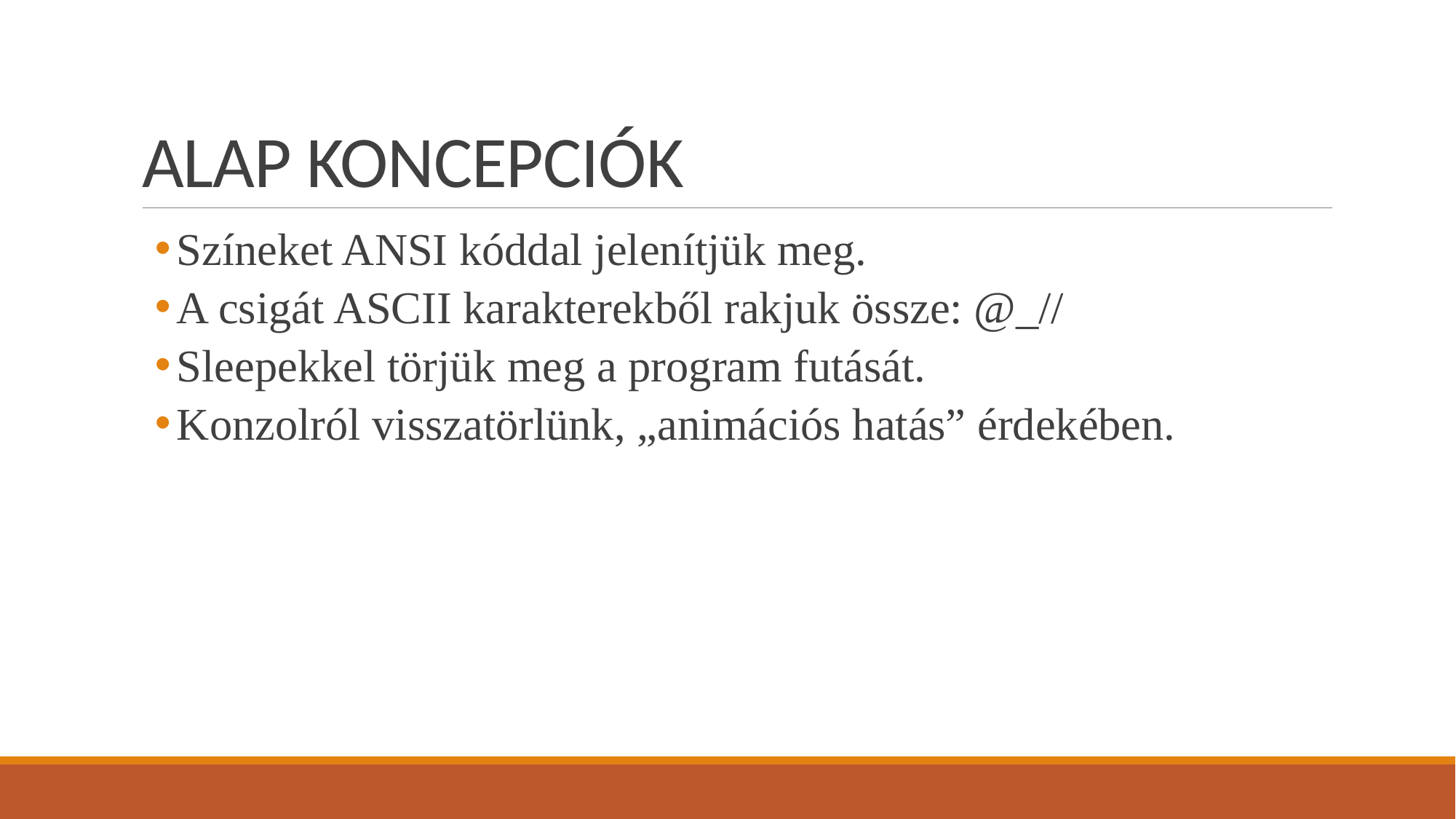

# ALAP KONCEPCIÓK
Színeket ANSI kóddal jelenítjük meg.
A csigát ASCII karakterekből rakjuk össze: @_//
Sleepekkel törjük meg a program futását.
Konzolról visszatörlünk, „animációs hatás” érdekében.